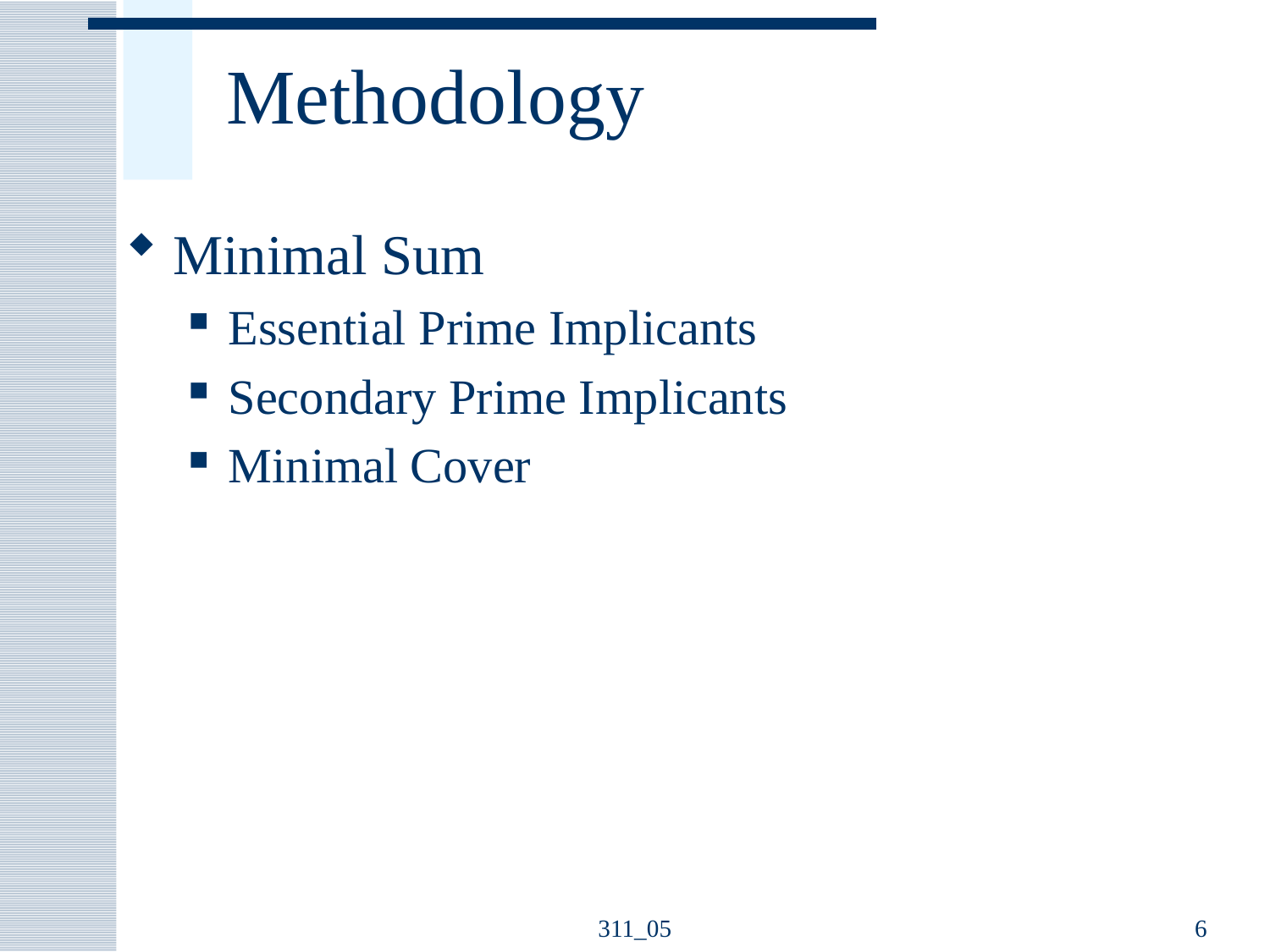

# Methodology
Minimal Sum
Essential Prime Implicants
Secondary Prime Implicants
Minimal Cover

311_05
6